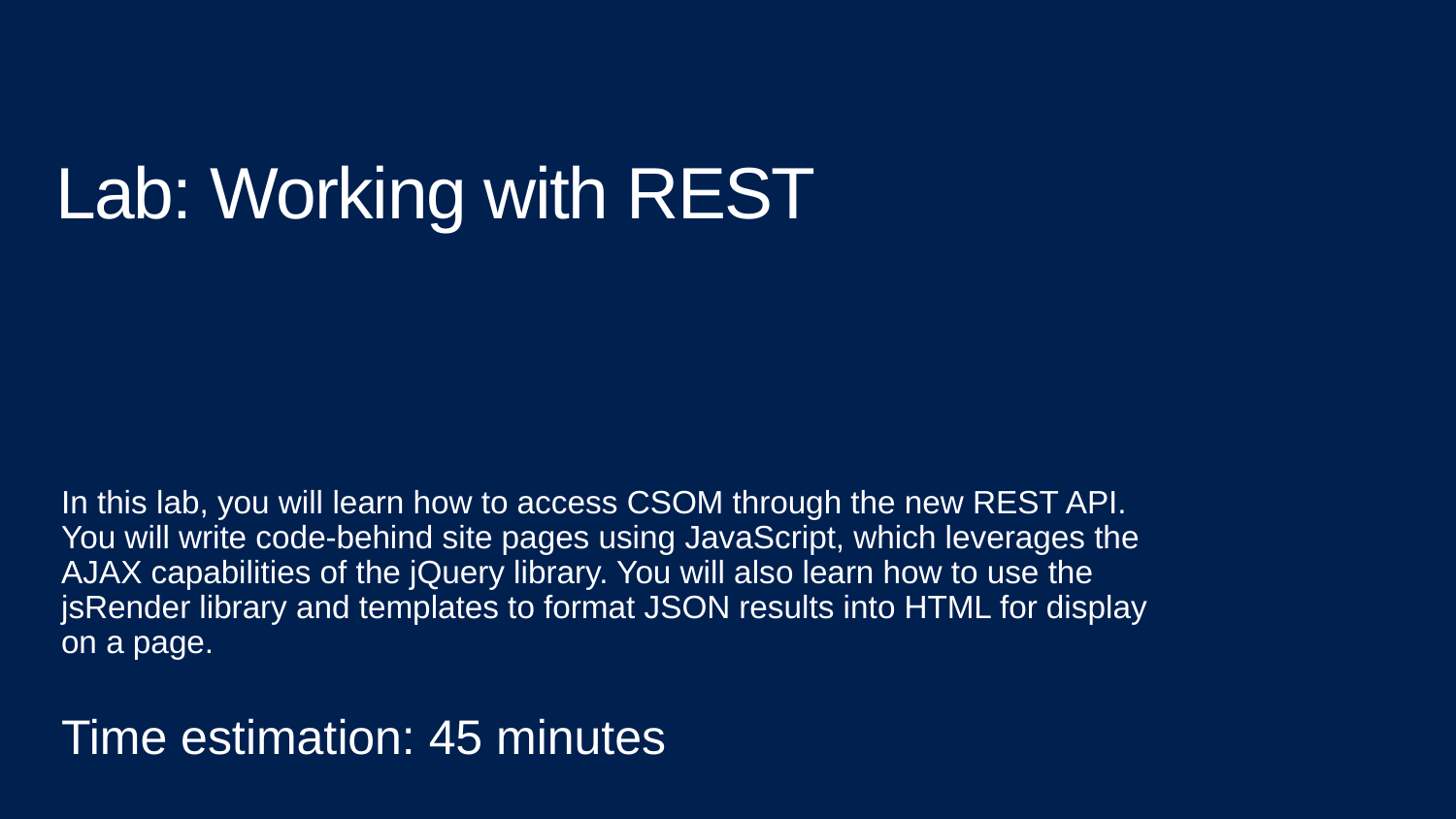

# Lab: Working with REST
In this lab, you will learn how to access CSOM through the new REST API. You will write code-behind site pages using JavaScript, which leverages the AJAX capabilities of the jQuery library. You will also learn how to use the jsRender library and templates to format JSON results into HTML for display on a page.

Time estimation: 45 minutes